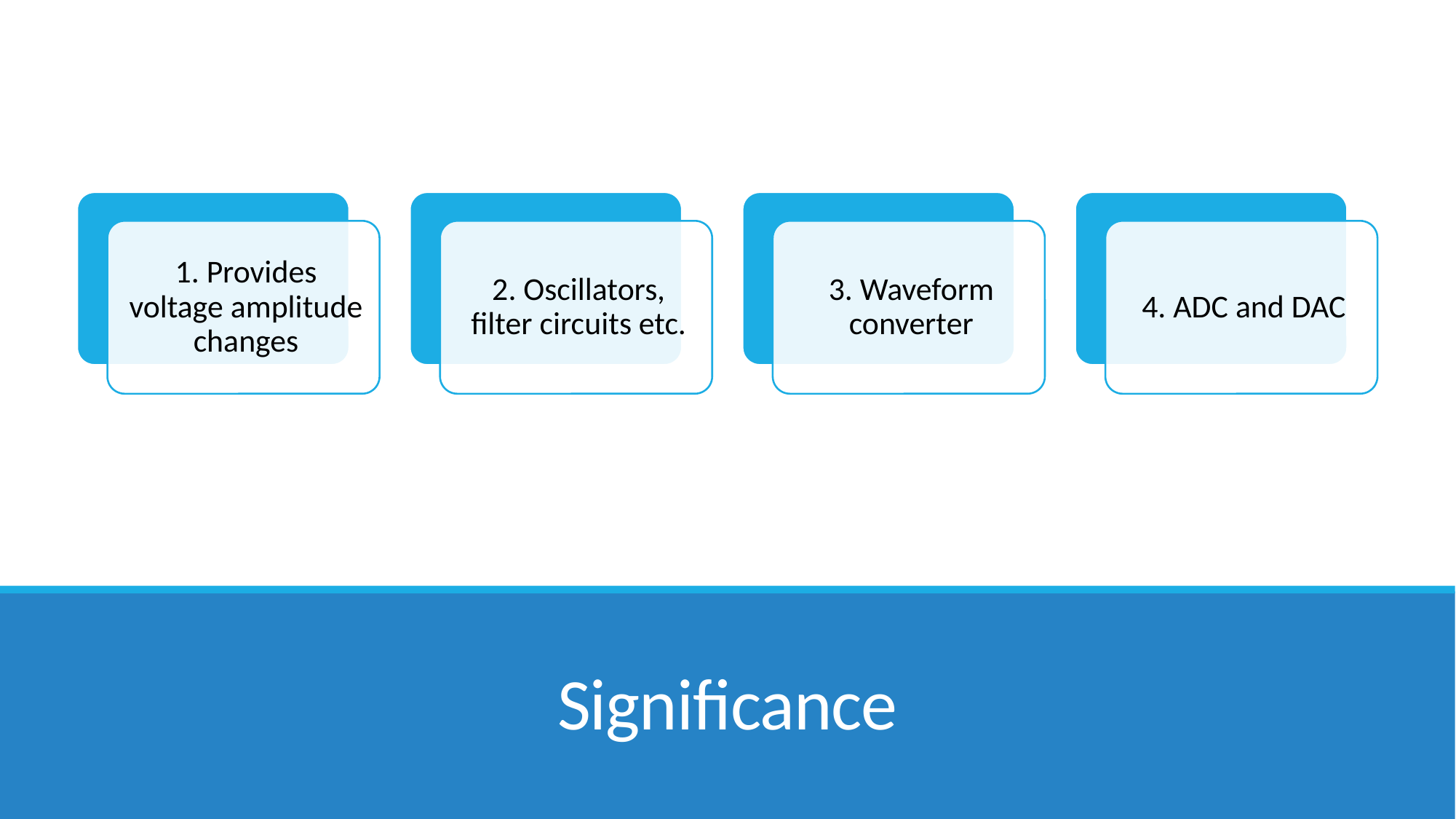

1. Provides voltage amplitude changes
2. Oscillators, filter circuits etc.
3. Waveform converter
4. ADC and DAC

# Significance